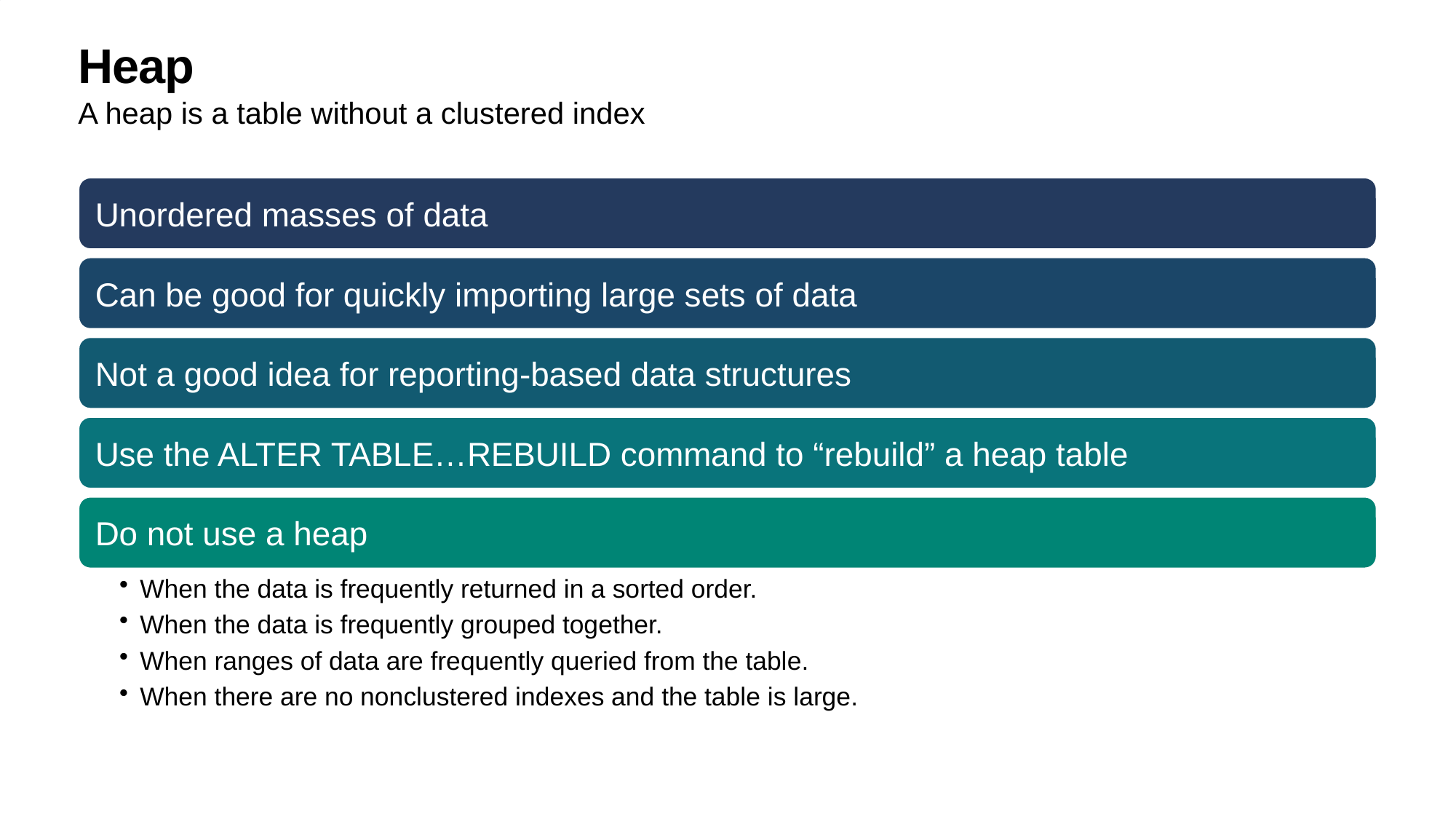

# Heap
A heap is a table without a clustered index
Unordered masses of data
Can be good for quickly importing large sets of data
Not a good idea for reporting-based data structures
Use the ALTER TABLE…REBUILD command to “rebuild” a heap table
Do not use a heap
When the data is frequently returned in a sorted order.
When the data is frequently grouped together.
When ranges of data are frequently queried from the table.
When there are no nonclustered indexes and the table is large.